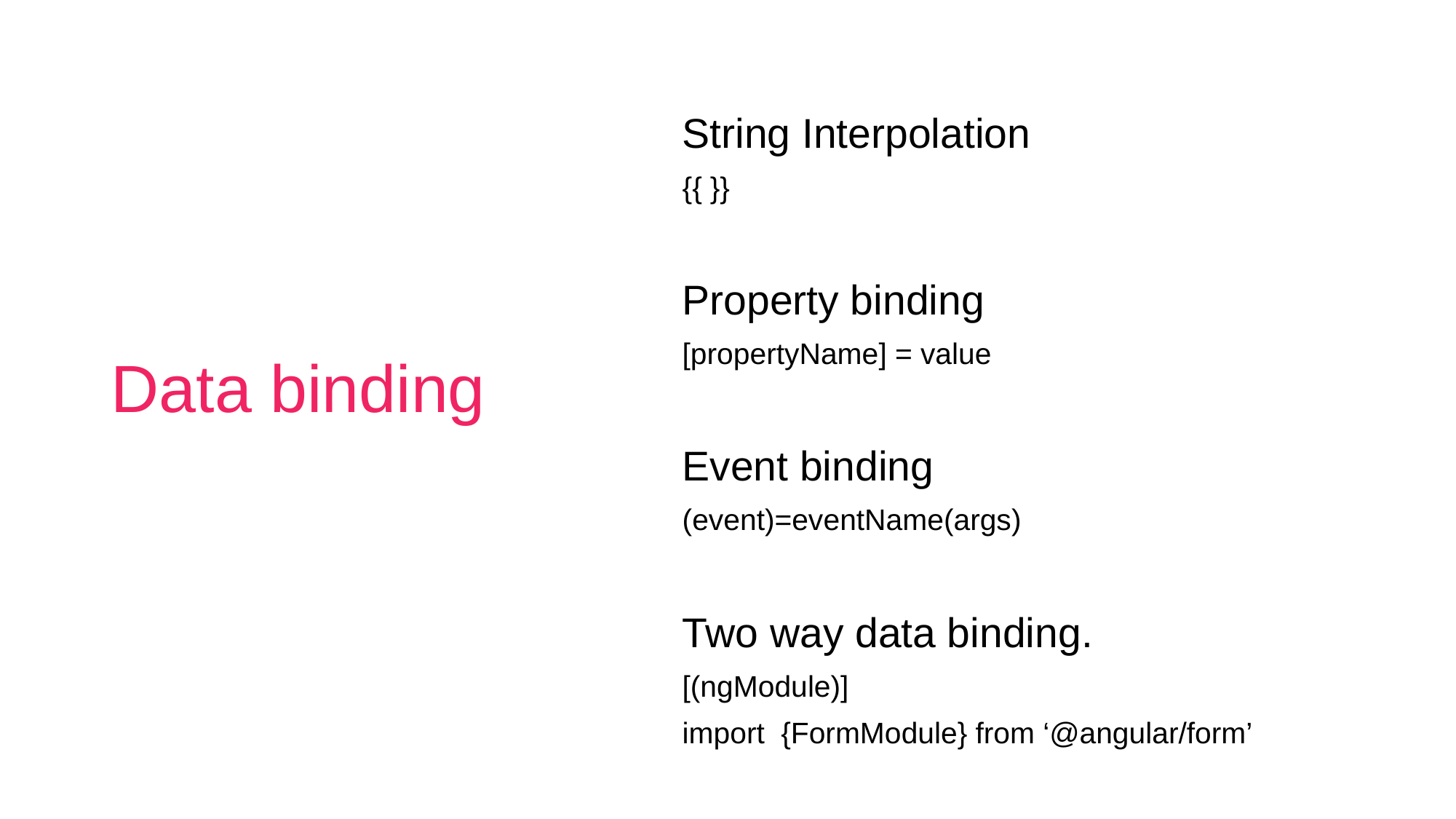

# Data binding

String Interpolation
{{ }}

Property binding
[propertyName] = value

Event binding
(event)=eventName(args)

Two way data binding.
[(ngModule)]
import  {FormModule} from ‘@angular/form’